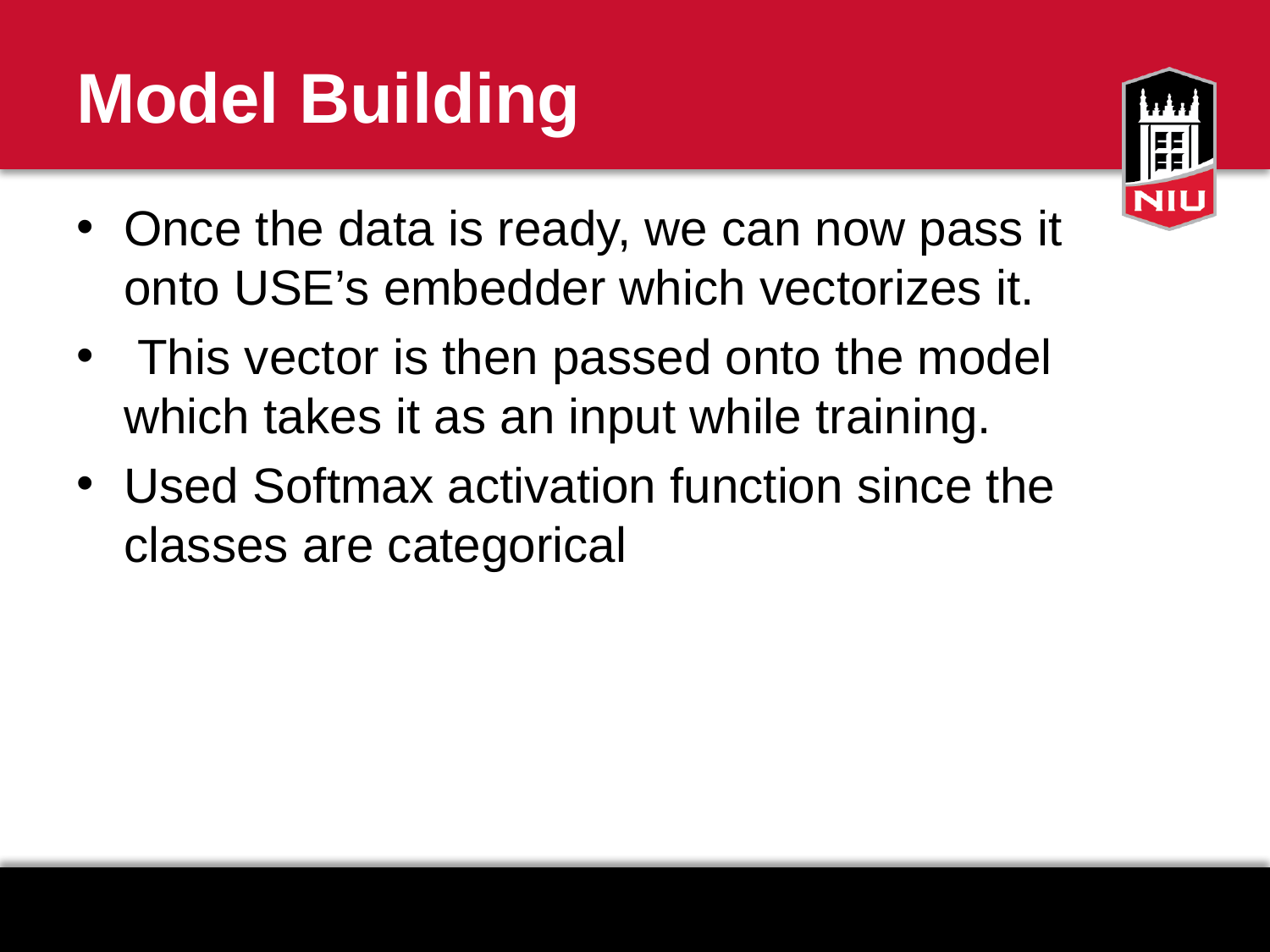

# Model Building
Once the data is ready, we can now pass it onto USE’s embedder which vectorizes it.
 This vector is then passed onto the model which takes it as an input while training.
Used Softmax activation function since the classes are categorical